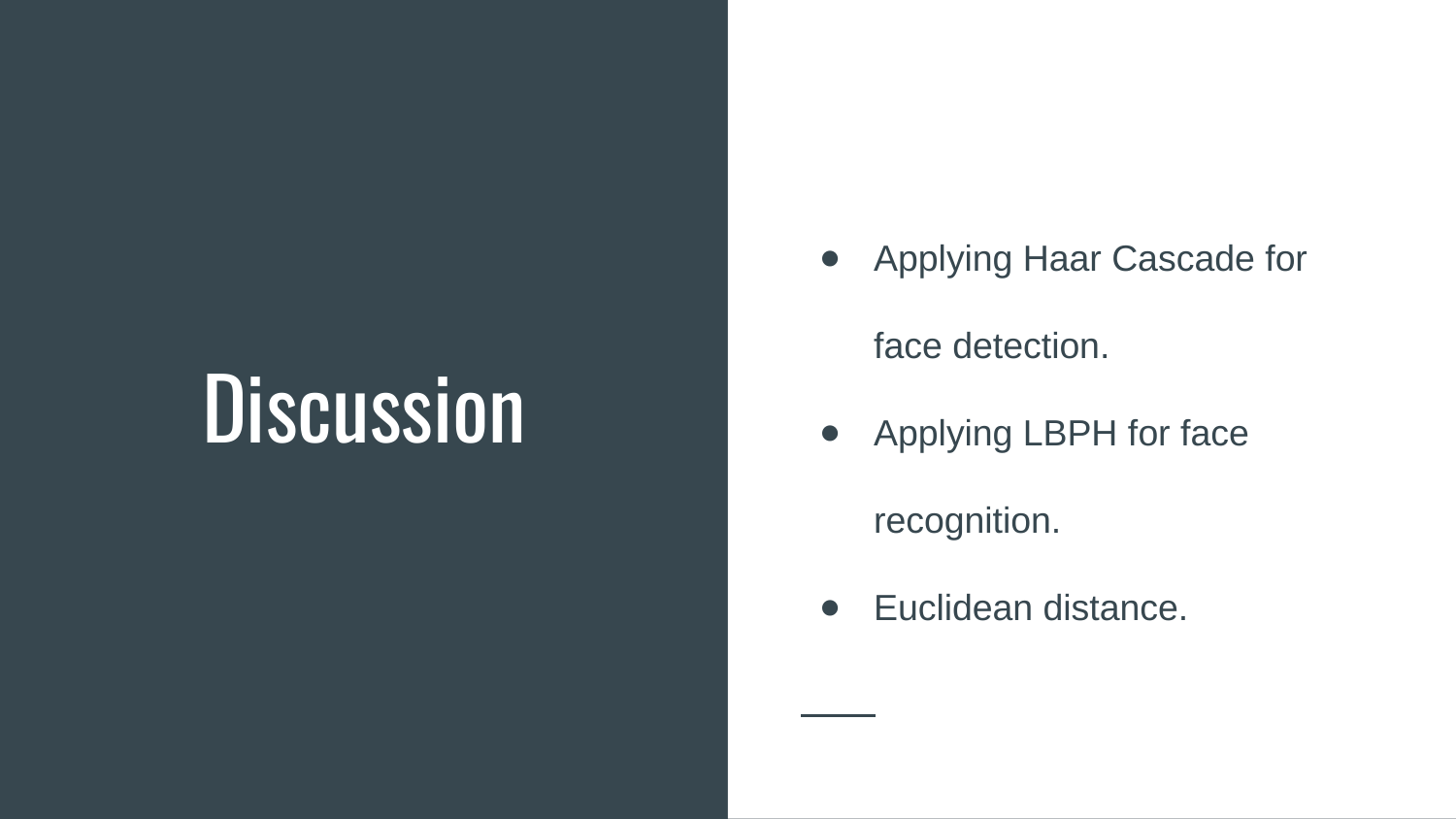

Applying Haar Cascade for face detection.
Applying LBPH for face recognition.
Euclidean distance.
# Discussion